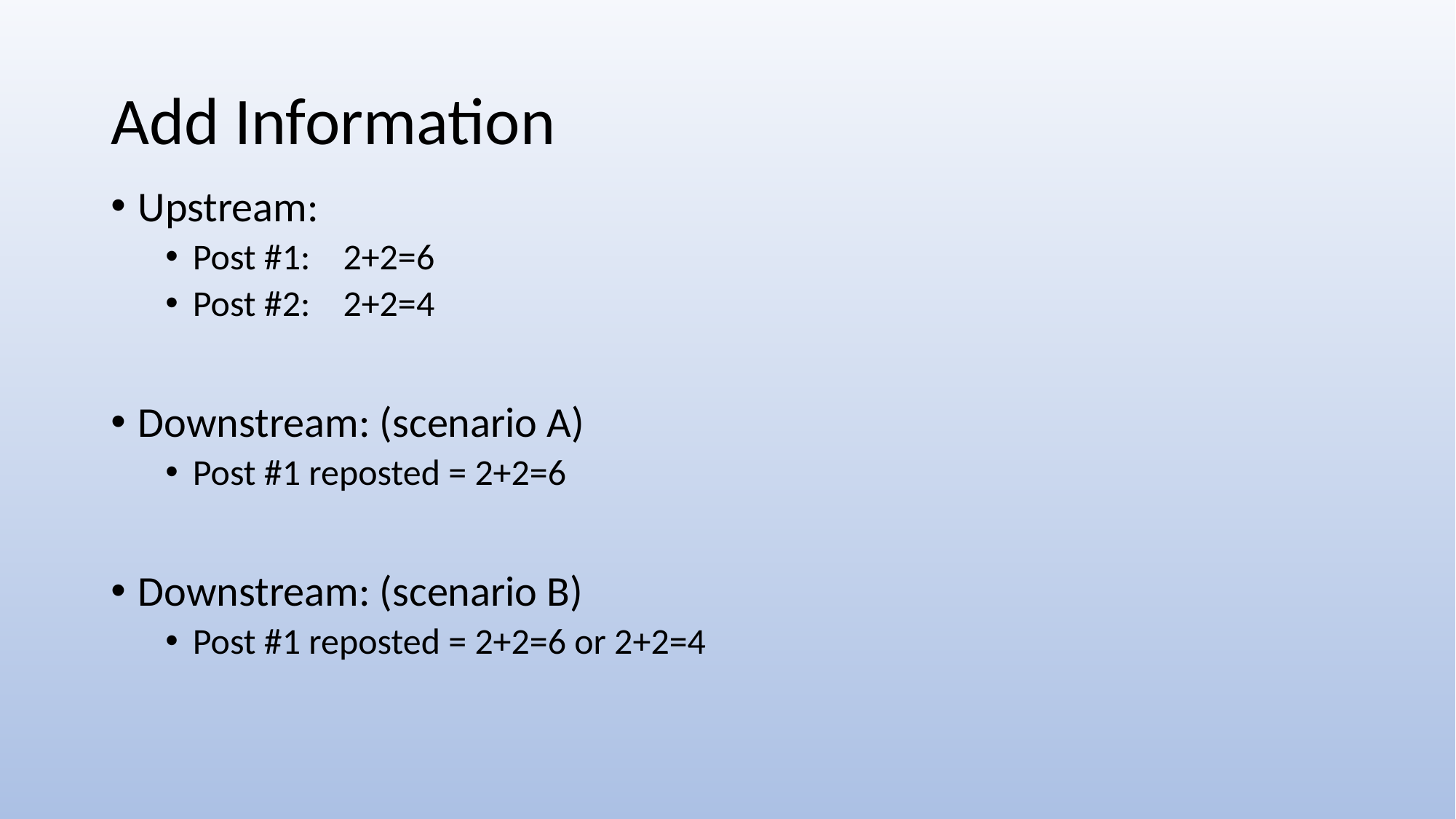

# Add Information
Upstream:
Post #1:    2+2=6
Post #2:    2+2=4

Downstream: (scenario A)
Post #1 reposted = 2+2=6

Downstream: (scenario B)
Post #1 reposted = 2+2=6 or 2+2=4